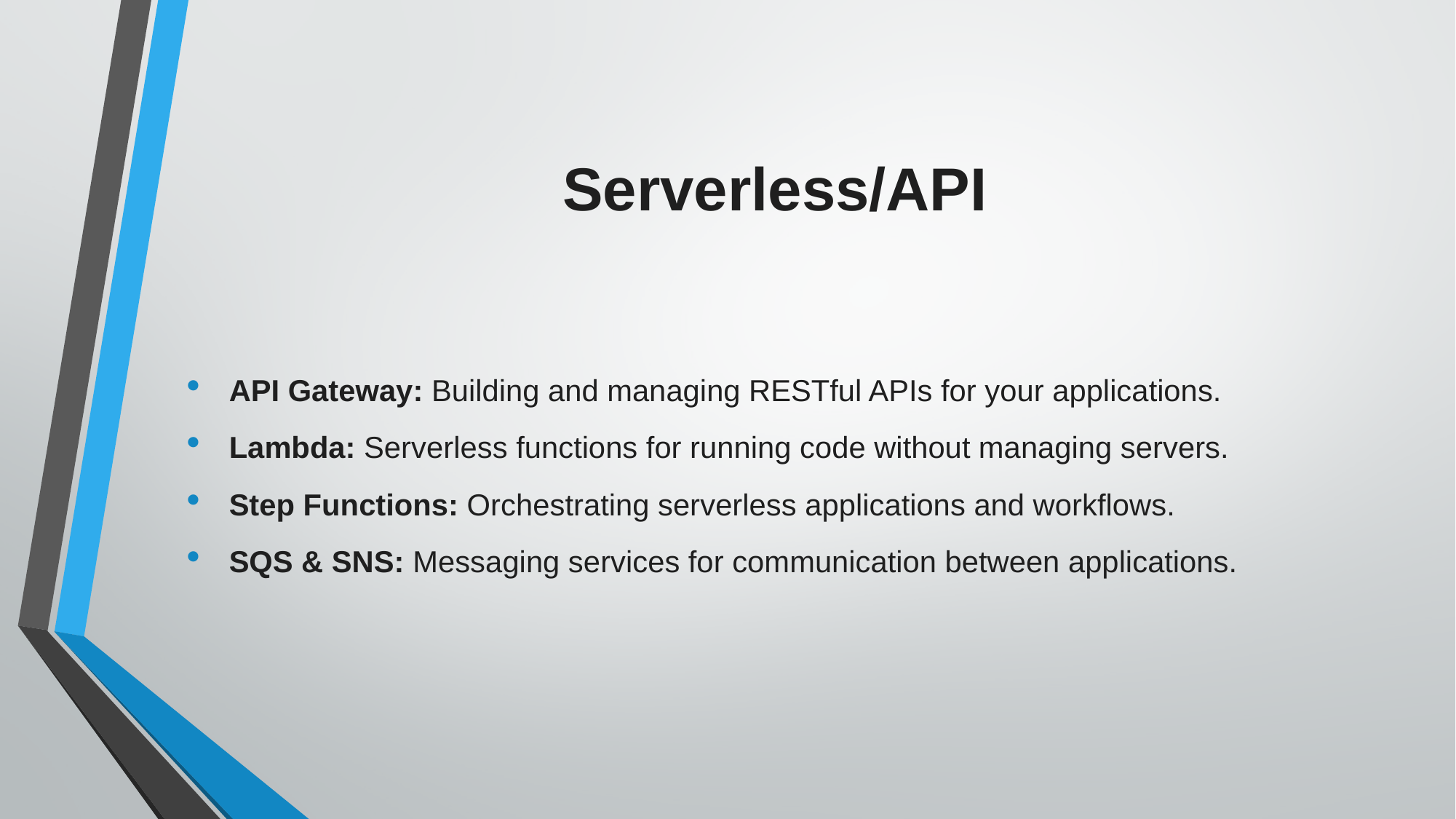

# Serverless/API
API Gateway: Building and managing RESTful APIs for your applications.
Lambda: Serverless functions for running code without managing servers.
Step Functions: Orchestrating serverless applications and workflows.
SQS & SNS: Messaging services for communication between applications.